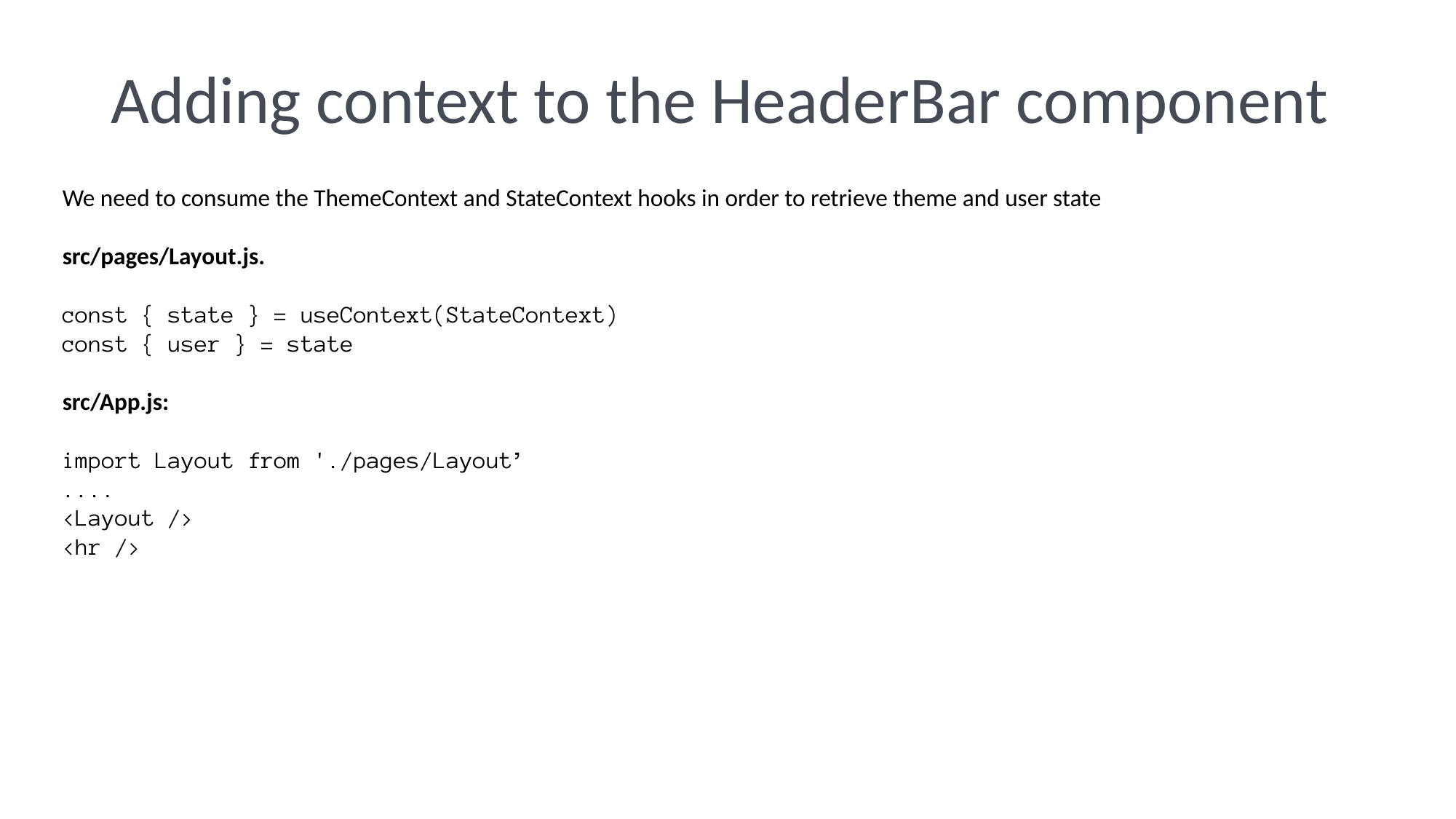

# Adding context to the HeaderBar component
We need to consume the ThemeContext and StateContext hooks in order to retrieve theme and user state

src/pages/Layout.js.

const { state } = useContext(StateContext)
const { user } = state

src/App.js:

import Layout from './pages/Layout’
....
<Layout />
<hr />